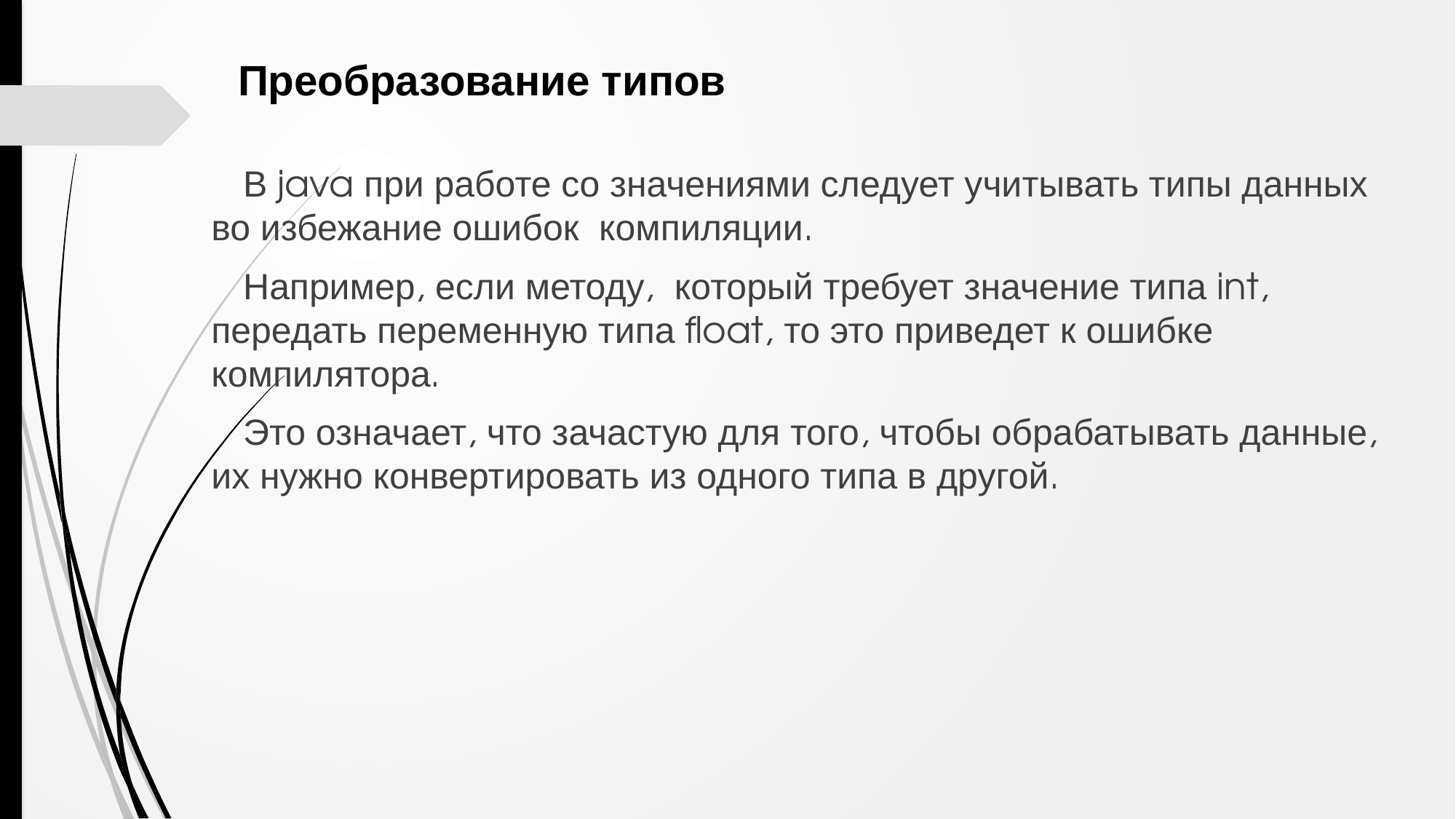

Преобразование типов
В java при работе со значениями следует учитывать типы данных  во избежание ошибок  компиляции.
Например, если методу,  который требует значение типа int, передать переменную типа float, то это приведет к ошибке компилятора.
Это означает, что зачастую для того, чтобы обрабатывать данные, их нужно конвертировать из одного типа в другой.